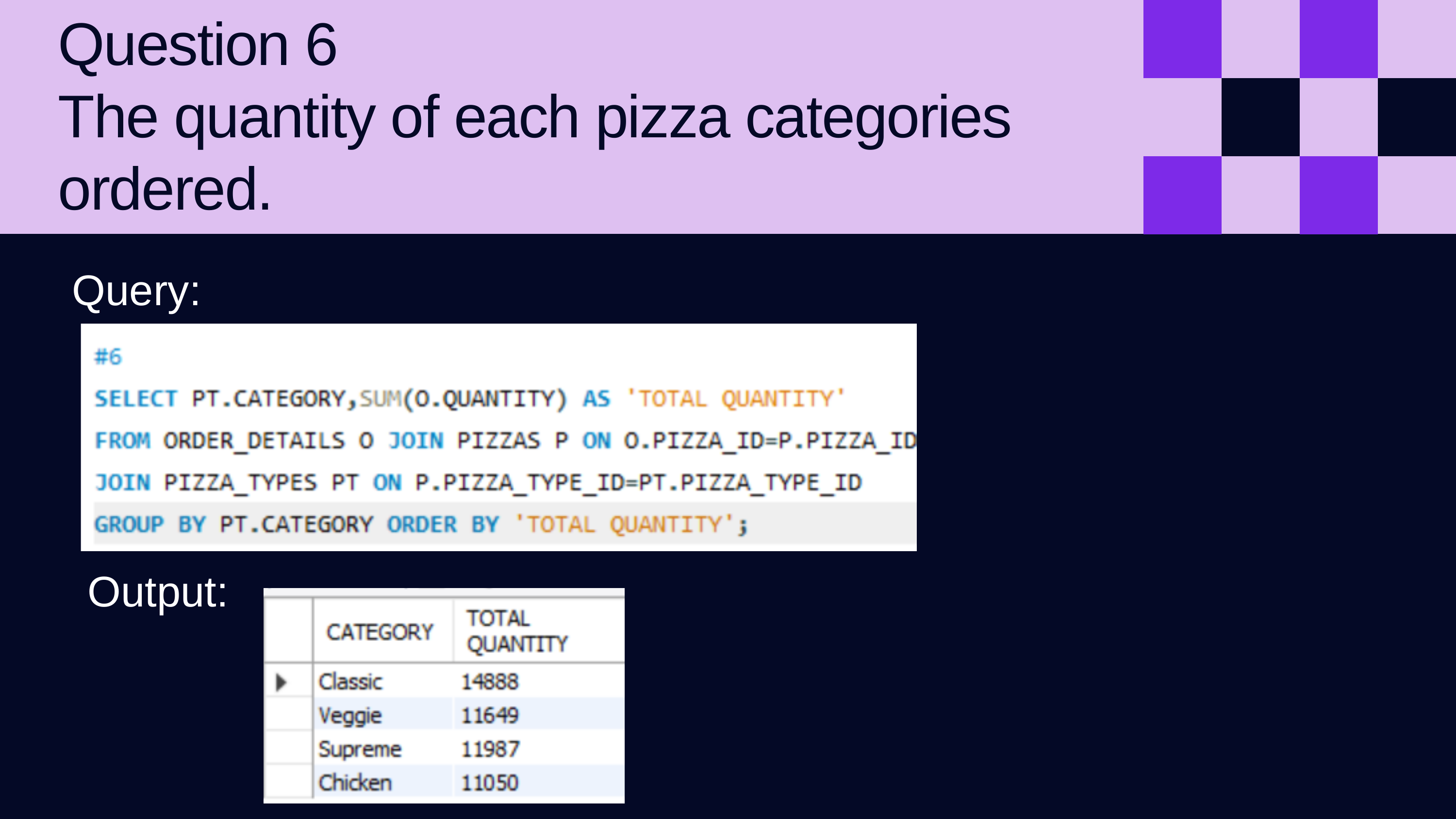

Question 6
The quantity of each pizza categories ordered.

Query:

Output: